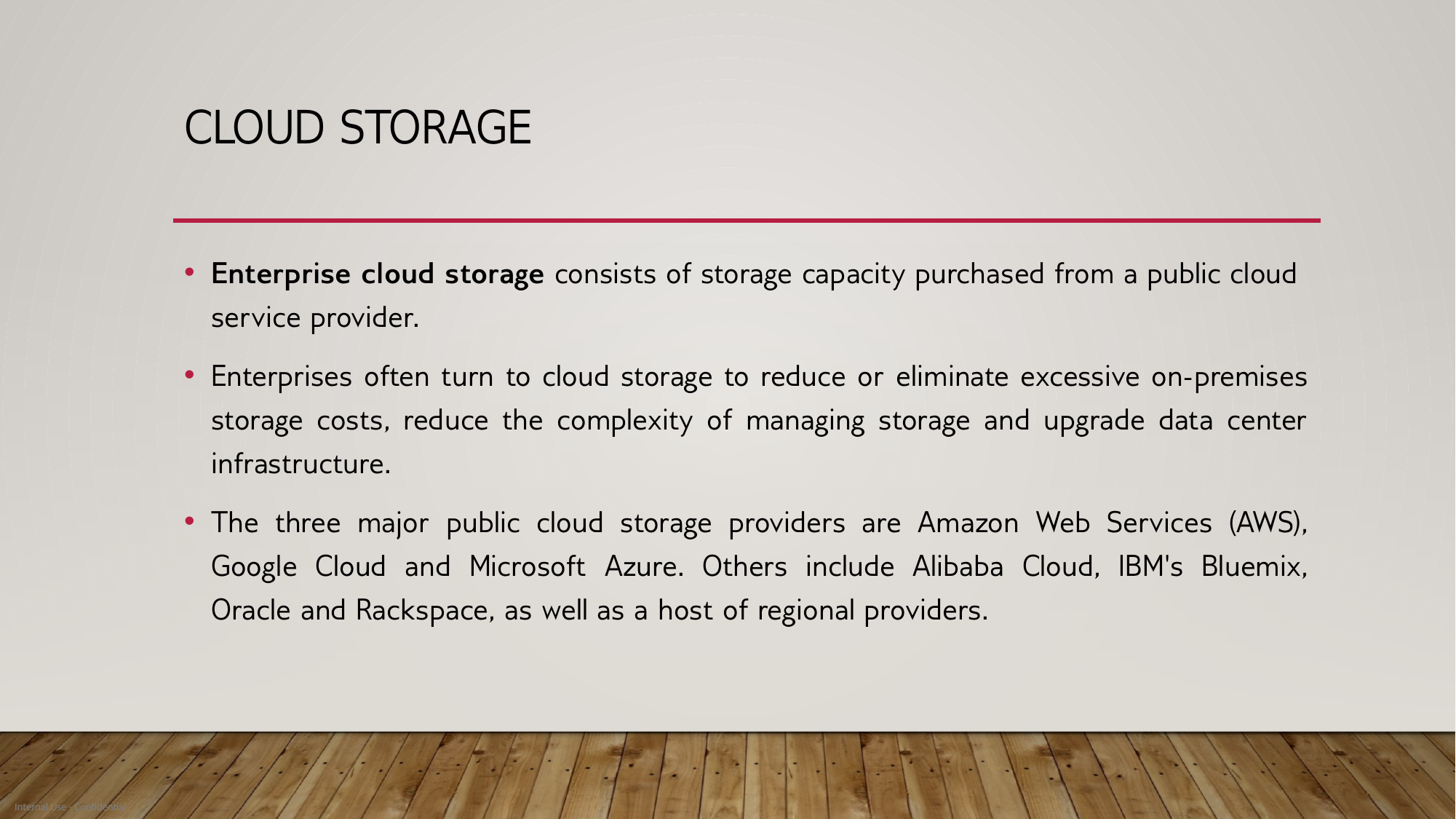

# Cloud storage
Enterprise cloud storage consists of storage capacity purchased from a public cloud service provider.
Enterprises often turn to cloud storage to reduce or eliminate excessive on-premises storage costs, reduce the complexity of managing storage and upgrade data center infrastructure.
The three major public cloud storage providers are Amazon Web Services (AWS), Google Cloud and Microsoft Azure. Others include Alibaba Cloud, IBM's Bluemix, Oracle and Rackspace, as well as a host of regional providers.